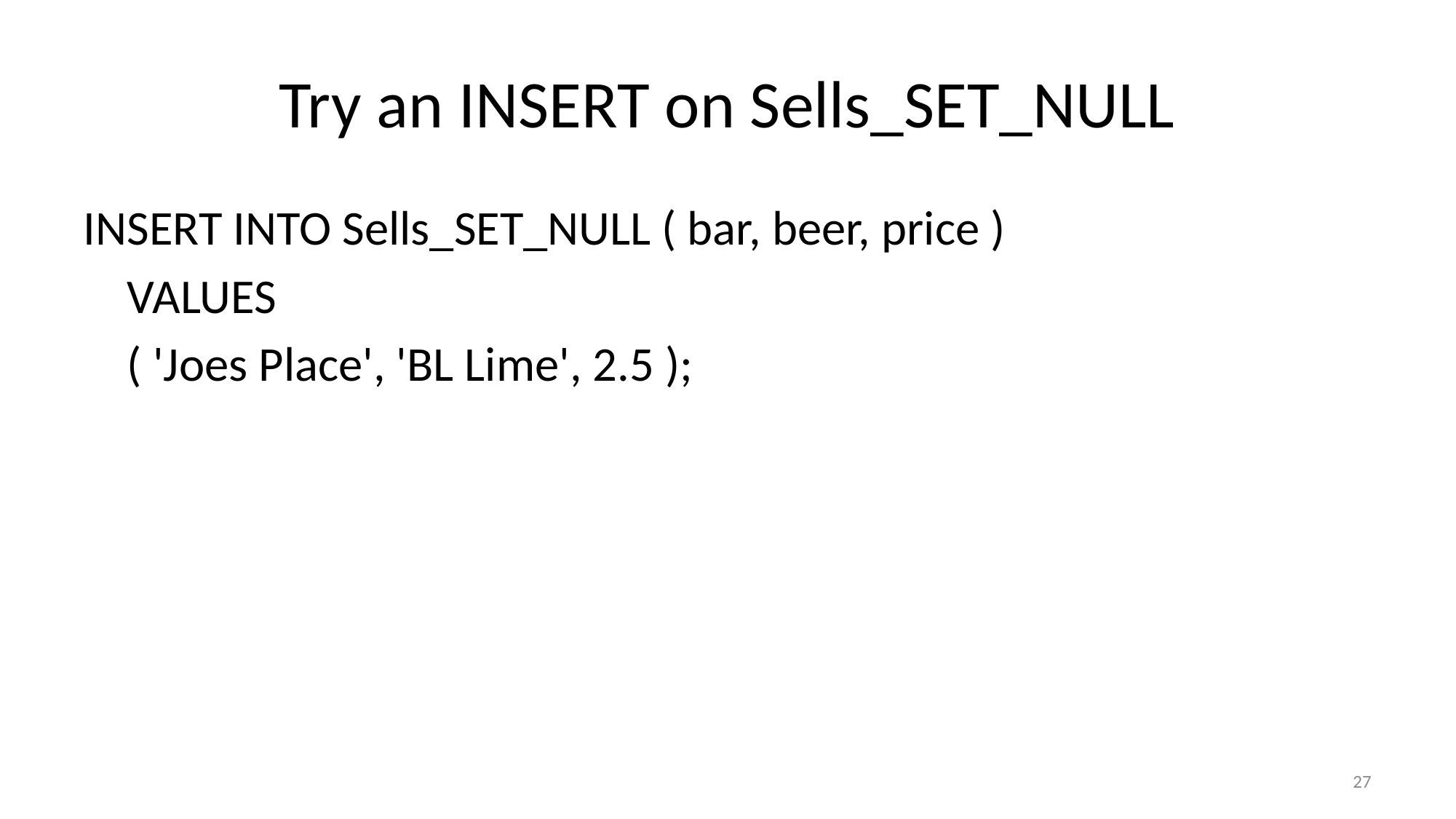

# Try an INSERT on Sells_SET_NULL
INSERT INTO Sells_SET_NULL ( bar, beer, price )
    VALUES
    ( 'Joes Place', 'BL Lime', 2.5 );

27